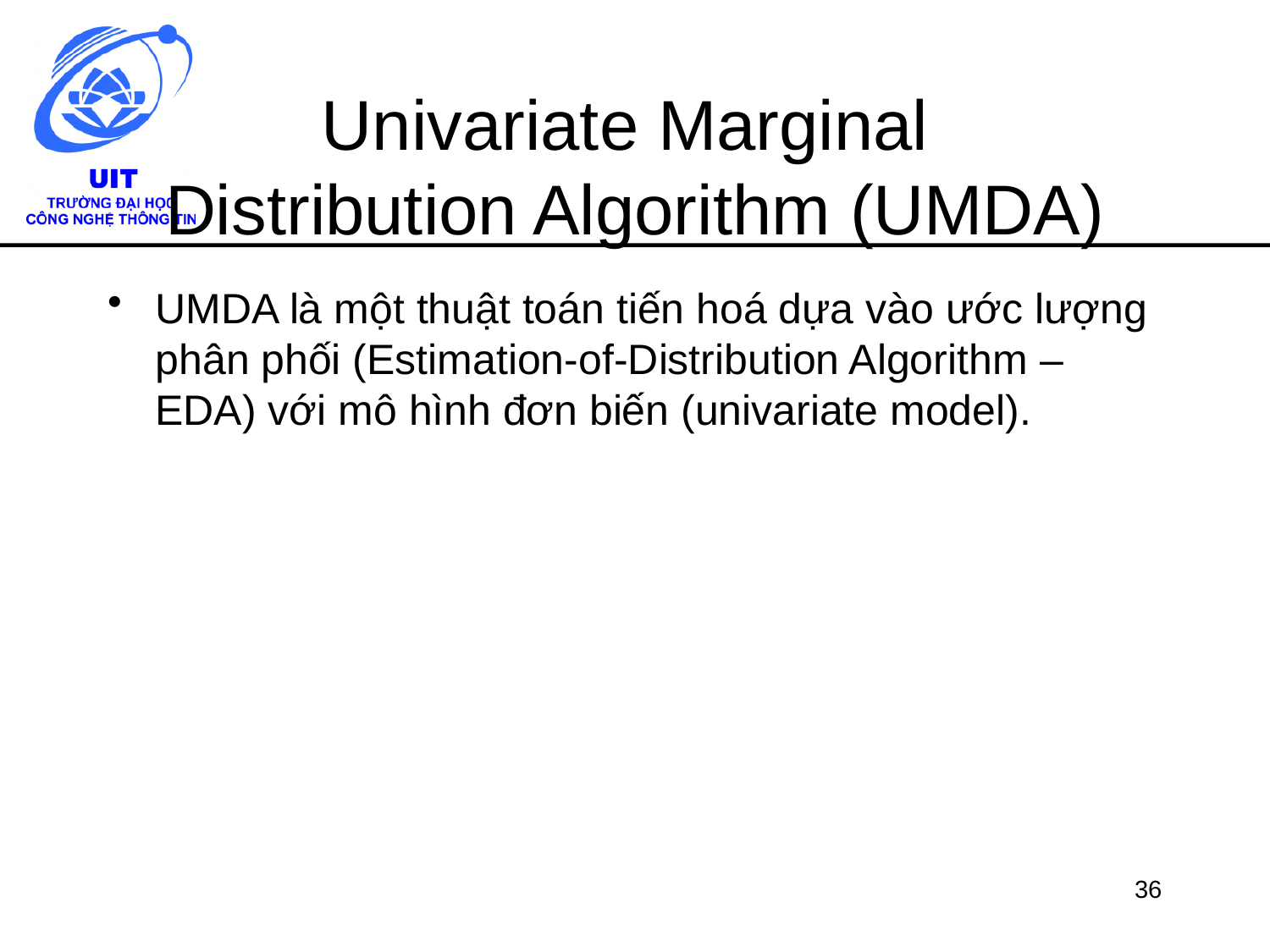

# Univariate Marginal Distribution Algorithm (UMDA)
UMDA là một thuật toán tiến hoá dựa vào ước lượng phân phối (Estimation-of-Distribution Algorithm – EDA) với mô hình đơn biến (univariate model).
36